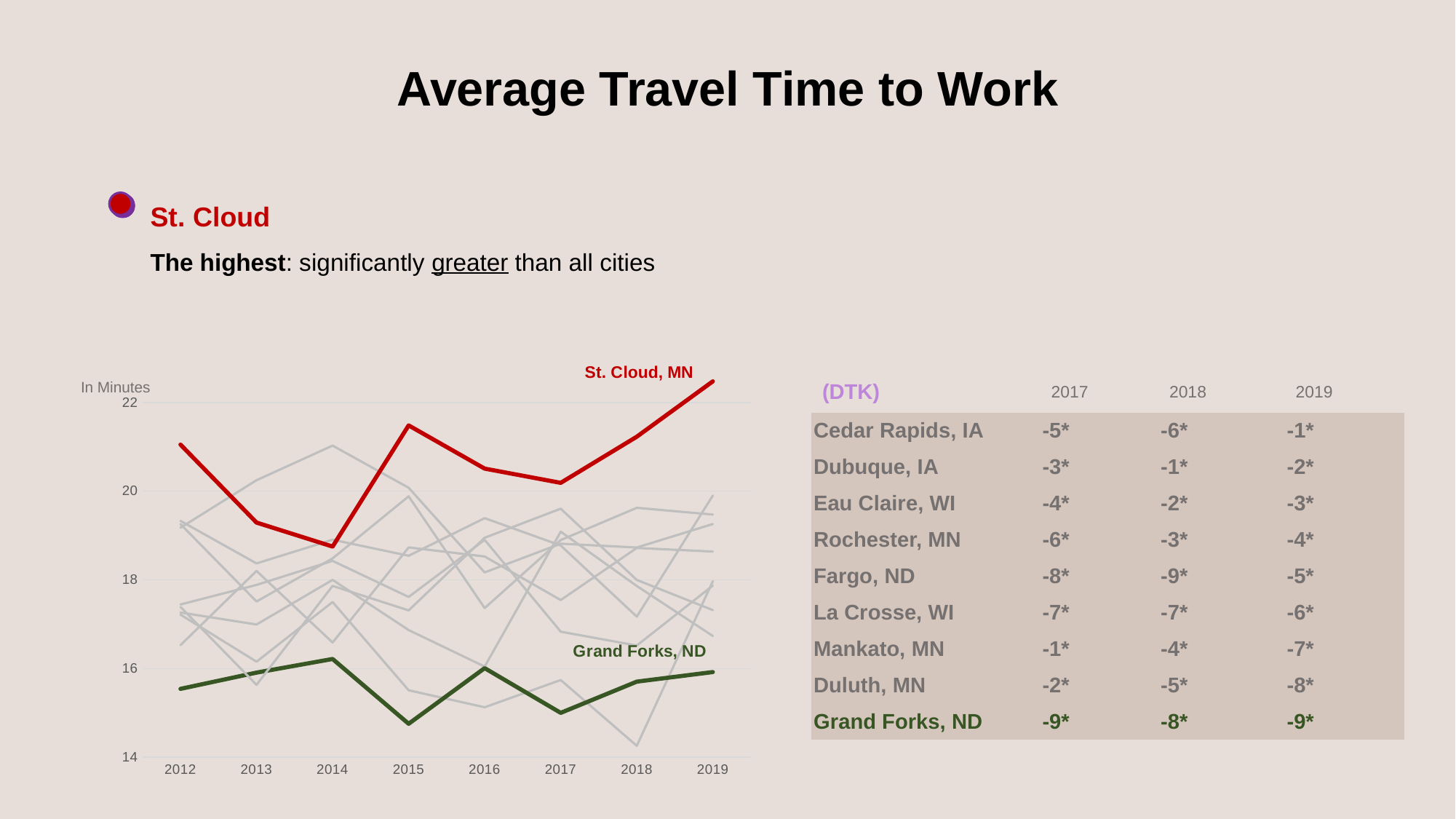

Average Travel Time to Work
St. Cloud
The highest: significantly greater than all cities

### Chart

| Category | Cedar Rapids, IA | Dubuque, IA | Duluth, MN | Eau Claire, WI | Fargo, ND | Grand Forks, ND | La Crosse, WI | Mankato, MN | Rochester, MN | St. Cloud, MN |
|---|---|---|---|---|---|---|---|---|---|---|
| 2012 | 19.3293313370434 | 19.2571266624271 | 17.2627127716519 | 19.1757136839817 | 17.2153860506338 | 15.5415854011779 | 17.4447712644474 | 17.3897708687823 | 16.5264298708504 | 21.0507161552525 |
| 2013 | 18.3709835899979 | 17.5109758177739 | 16.992701704419 | 20.2468776076935 | 16.1543869425898 | 15.9082909947721 | 17.8855455613304 | 15.6324946421641 | 18.2004951856946 | 19.2916295966785 |
| 2014 | 18.9054289281581 | 18.4845704319758 | 17.9988530725583 | 21.026707789225 | 17.499749978259 | 16.2148808992774 | 18.4280945712704 | 17.8630287397389 | 16.586322144282 | 18.7510250450498 |
| 2015 | 18.5438793819126 | 19.8834290401969 | 16.8672606138757 | 20.0771357478573 | 15.5097438782908 | 14.7542893725992 | 17.6142428142428 | 17.3108081439332 | 18.7318210784646 | 21.4824153137636 |
| 2016 | 19.3920065601825 | 17.3627551884519 | 16.0435418390318 | 18.1670873811163 | 15.1269941415052 | 16.0091146567439 | 18.9027299714072 | 18.9497871190106 | 18.526975575643 | 20.5085591921035 |
| 2017 | 18.775170967903 | 18.8974253403601 | 19.0865116093513 | 18.8157251908397 | 15.7407985572448 | 15.001214375166 | 16.8303763577517 | 19.6045825203862 | 17.5440249537295 | 20.1874977442524 |
| 2018 | 17.1701038074277 | 19.6240135287486 | 17.8609773411869 | 18.729503276155 | 14.2583958214821 | 15.7048015221609 | 16.5190189933035 | 17.9982130152059 | 18.7186820538552 | 21.2280354638349 |
| 2019 | 19.9014433365205 | 19.4721161595476 | 16.7341657831704 | 19.2590216519647 | 17.9684257795324 | 15.9205604967877 | 17.8695574108986 | 17.3173122263388 | 18.6388996763754 | 22.4762094912462 |
| (DTK) | 2017 | 2018 | 2019 |
| --- | --- | --- | --- |
| Cedar Rapids, IA | -5\* | -6\* | -1\* |
| Dubuque, IA | -3\* | -1\* | -2\* |
| Eau Claire, WI | -4\* | -2\* | -3\* |
| Rochester, MN | -6\* | -3\* | -4\* |
| Fargo, ND | -8\* | -9\* | -5\* |
| La Crosse, WI | -7\* | -7\* | -6\* |
| Mankato, MN | -1\* | -4\* | -7\* |
| Duluth, MN | -2\* | -5\* | -8\* |
| Grand Forks, ND | -9\* | -8\* | -9\* |
In Minutes